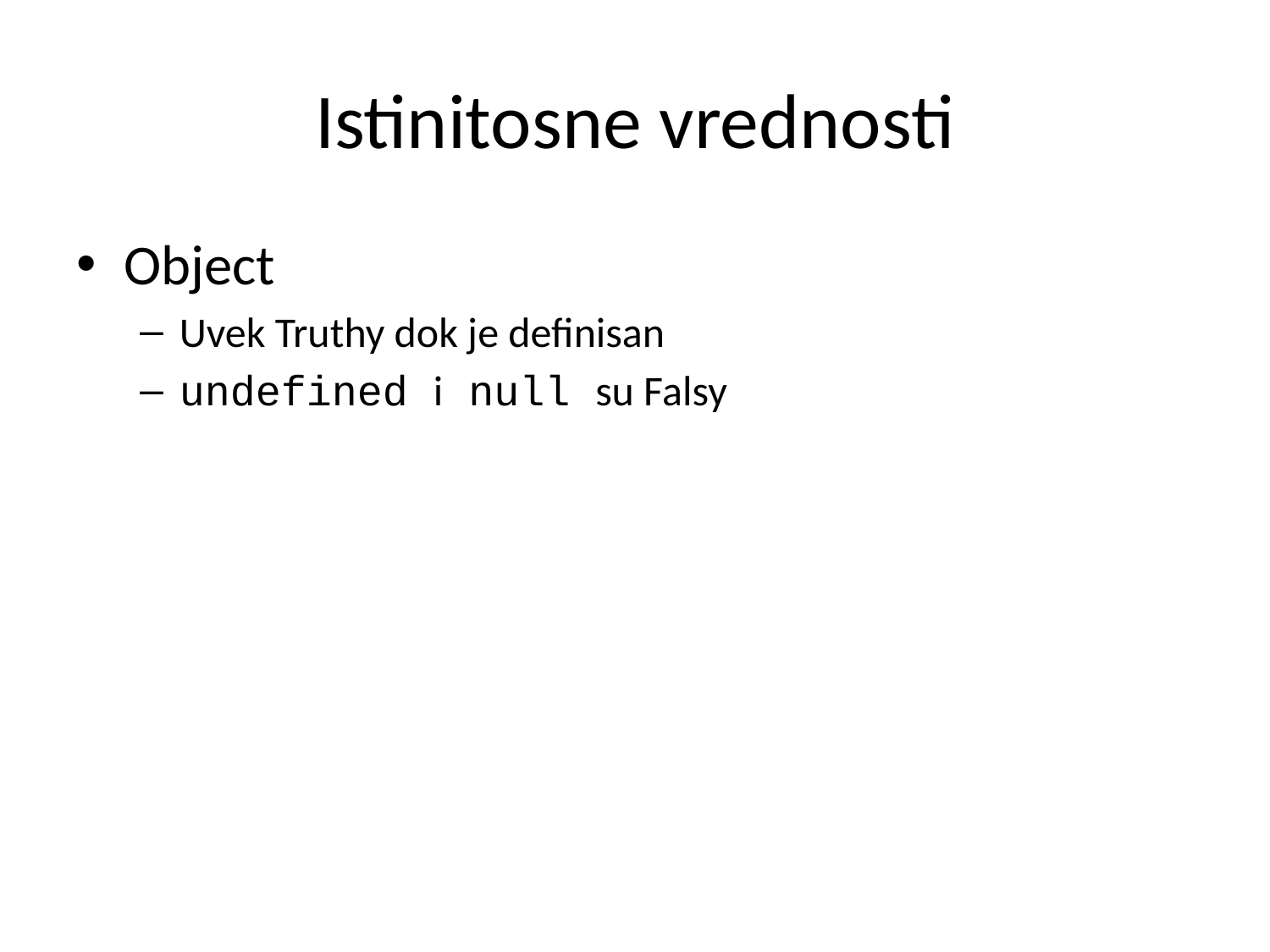

# Istinitosne vrednosti
Object
Uvek Truthy dok je definisan
undefined i null su Falsy